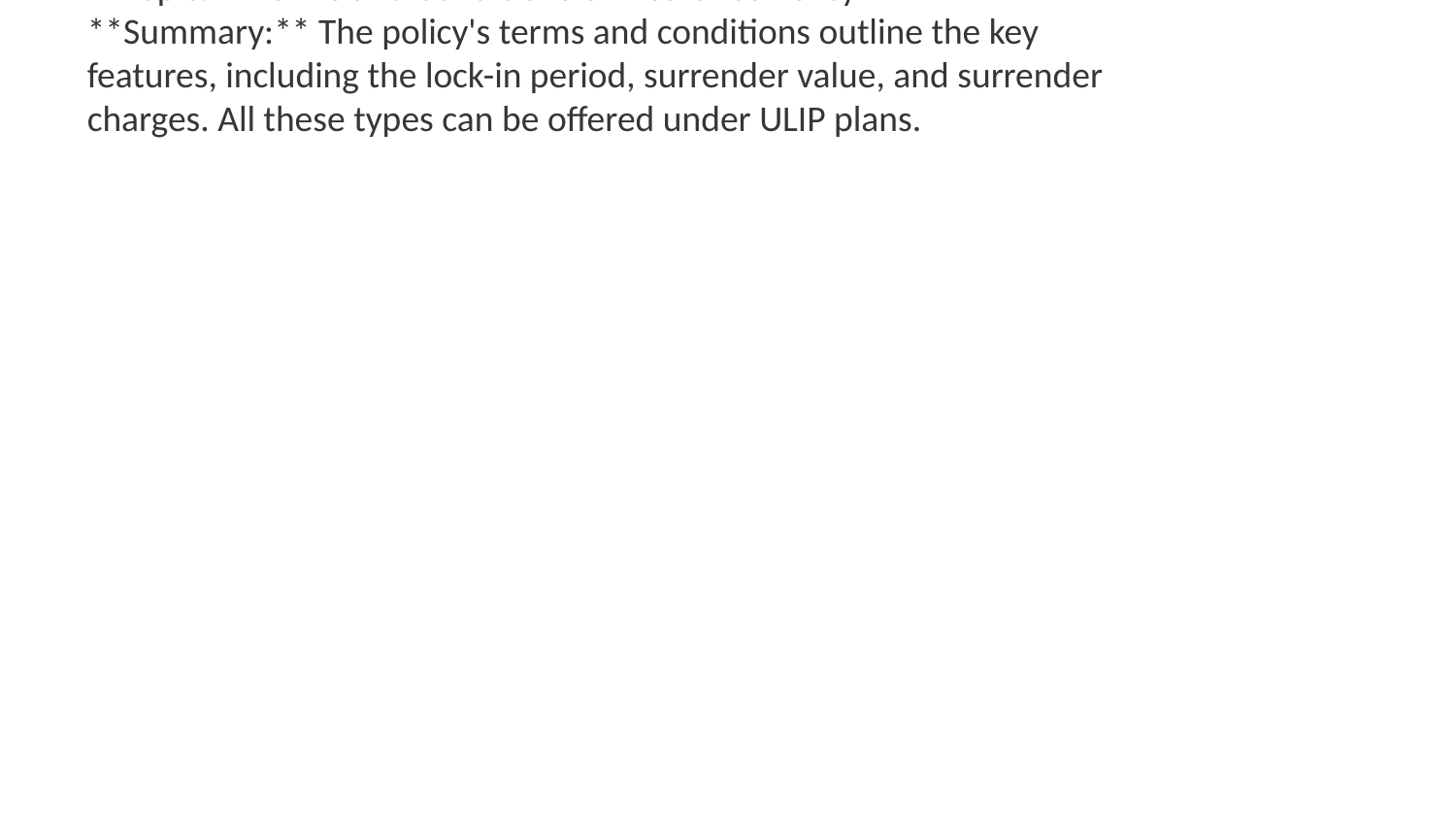

**Topic:** Terms and Conditions of Insurance Policy
**Summary:** The policy's terms and conditions outline the key features, including the lock-in period, surrender value, and surrender charges. All these types can be offered under ULIP plans.